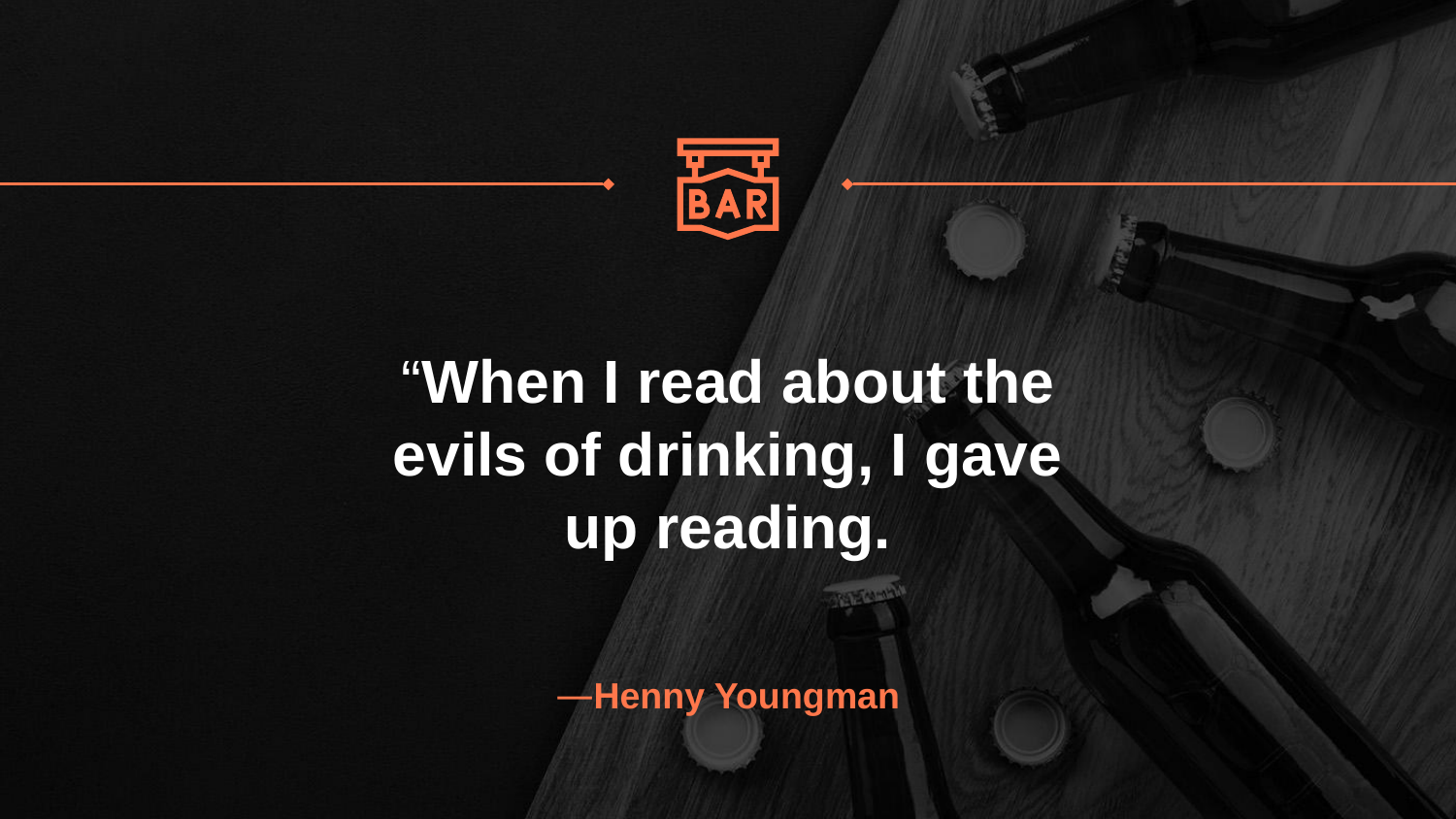

# “When I read about the evils of drinking, I gave up reading.
—Henny Youngman